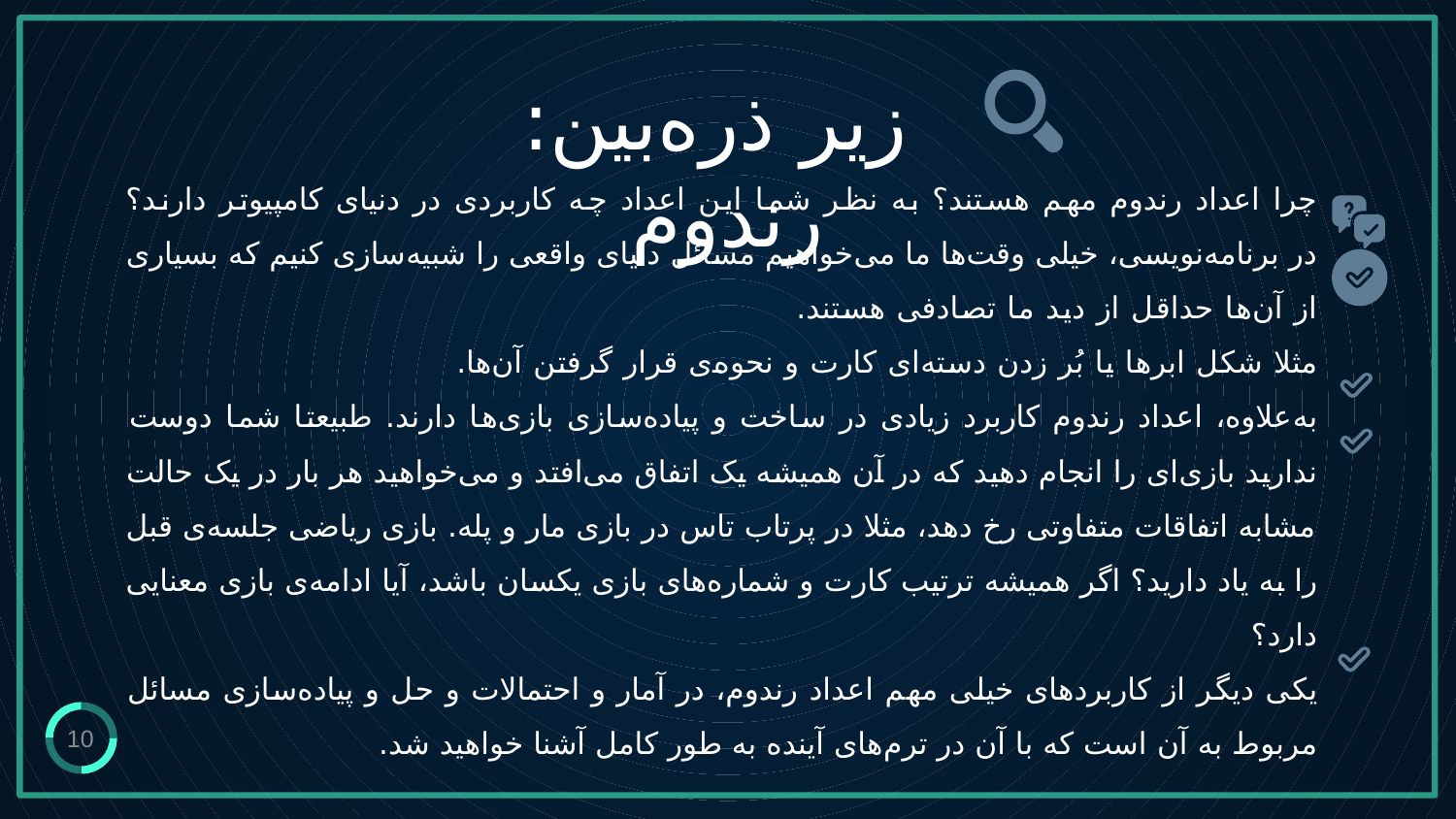

زیر ذره‌بین: رندوم

# چرا اعداد رندوم مهم هستند؟ به نظر شما این اعداد چه کاربردی در دنیای کامپیوتر دارند؟ در برنامه‌نویسی، خیلی وقت‌ها ما می‌خواهیم مسائل دنیای واقعی را شبیه‌سازی کنیم که بسیاری از آن‌ها حداقل از دید ما تصادفی هستند. مثلا شکل ابرها یا بُر زدن دسته‌ای کارت و نحوه‌ی قرار گرفتن آن‌ها. به‌علاوه، اعداد رندوم کاربرد زیادی در ساخت و پیاده‌سازی‌ بازی‌ها دارند. طبیعتا شما دوست ندارید بازی‌ای را انجام دهید که در آن همیشه یک اتفاق می‌افتد و می‌خواهید هر بار در یک حالت مشابه اتفاقات متفاوتی رخ دهد، مثلا در پرتاب تاس در بازی مار و پله. بازی ریاضی جلسه‌ی قبل را به یاد دارید؟ اگر همیشه ترتیب کارت‌ و شماره‌های بازی یکسان باشد، آیا ادامه‌ی بازی معنایی دارد؟ یکی دیگر از کاربردهای خیلی مهم اعداد رندوم، در آمار و احتمالات و حل و پیاده‌سازی مسائل مربوط به آن‌ است که با آن در ترم‌های آینده به طور کامل آشنا خواهید شد.

10